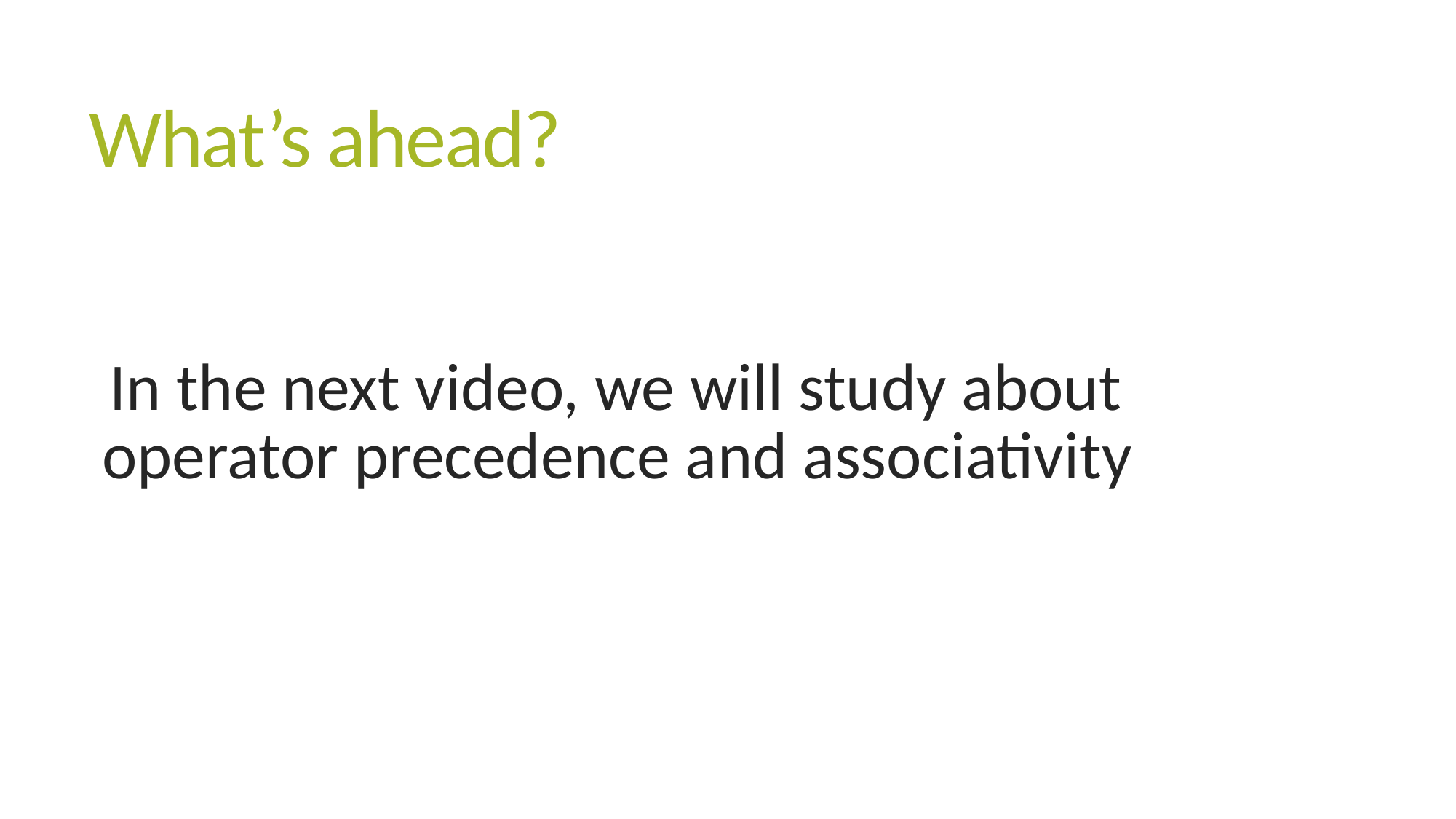

# What’s ahead?
In the next video, we will study about operator precedence and associativity